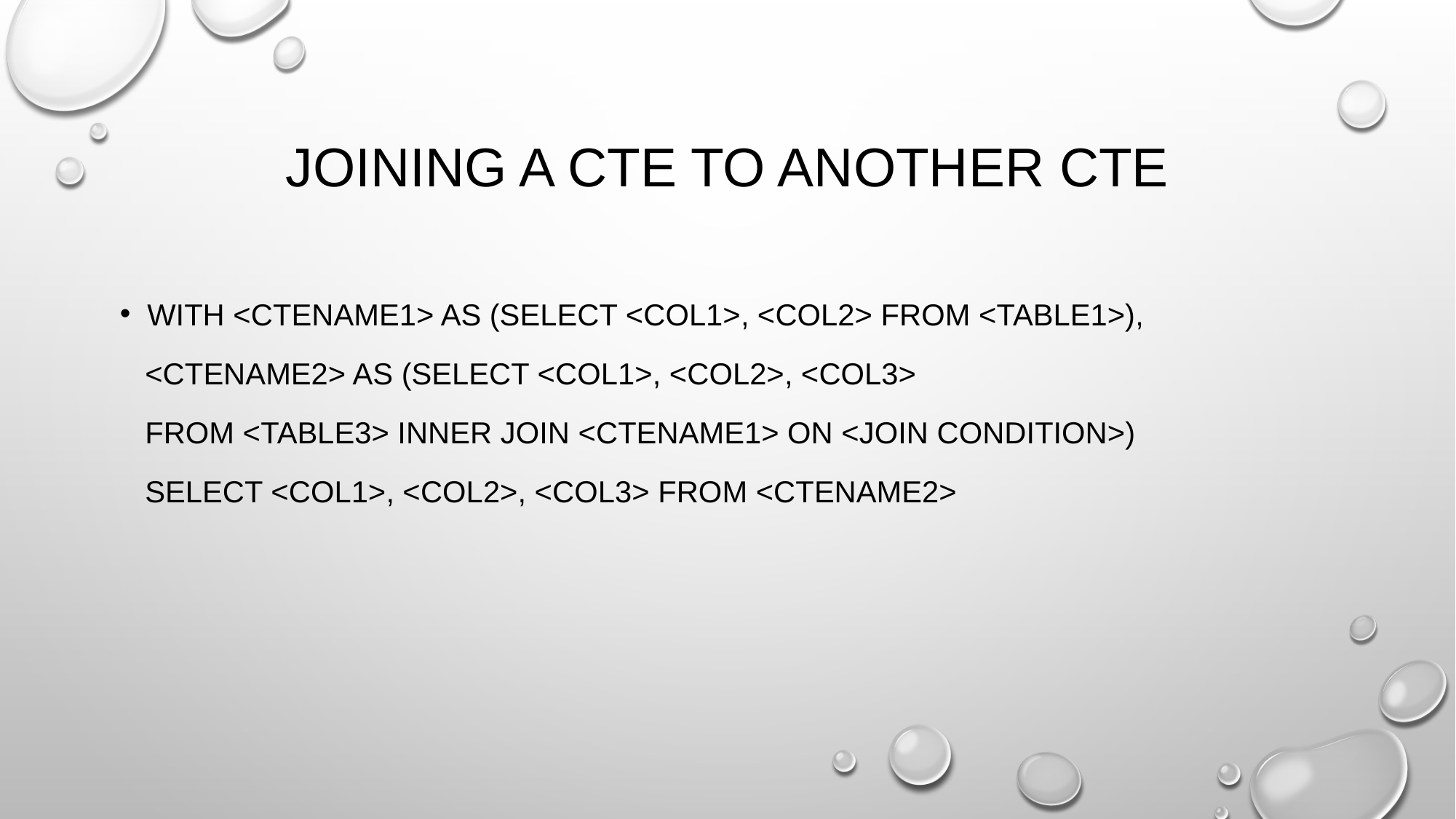

# Joining a CTE to Another CTE
WITH <cteName1> AS (SELECT <col1>, <col2> FROM <table1>),
   <cteName2> AS (SELECT <col1>, <col2>, <col3>
   FROM <table3> INNER JOIN <cteName1> ON <join condition>)
   SELECT <col1>, <col2>, <col3> FROM <cteName2>